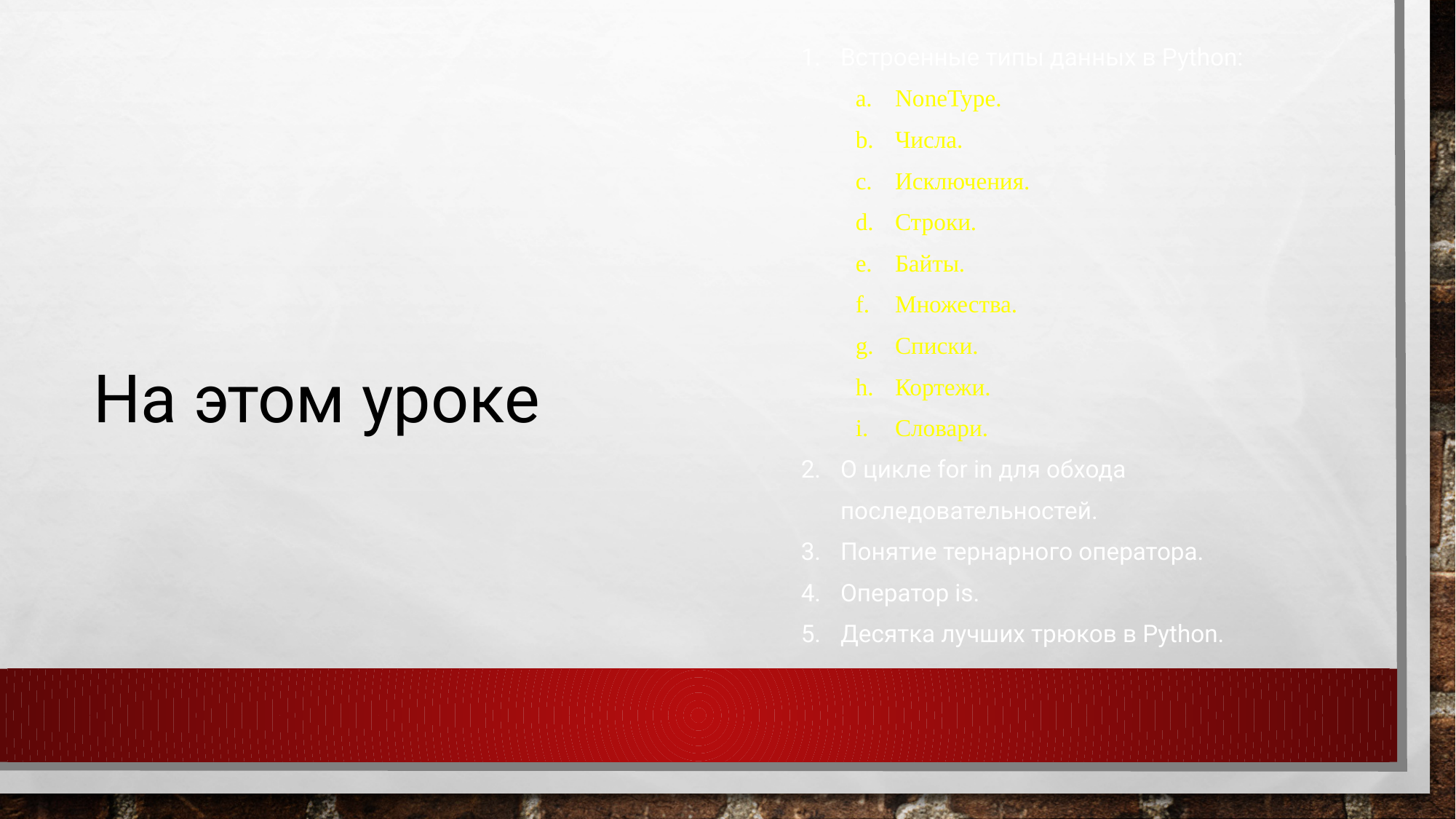

Встроенные типы данных в Python:
NoneType.
Числа.
Исключения.
Строки.
Байты.
Множества.
Списки.
Кортежи.
Словари.
О цикле for in для обхода последовательностей.
Понятие тернарного оператора.
Оператор is.
Десятка лучших трюков в Python.

# На этом уроке